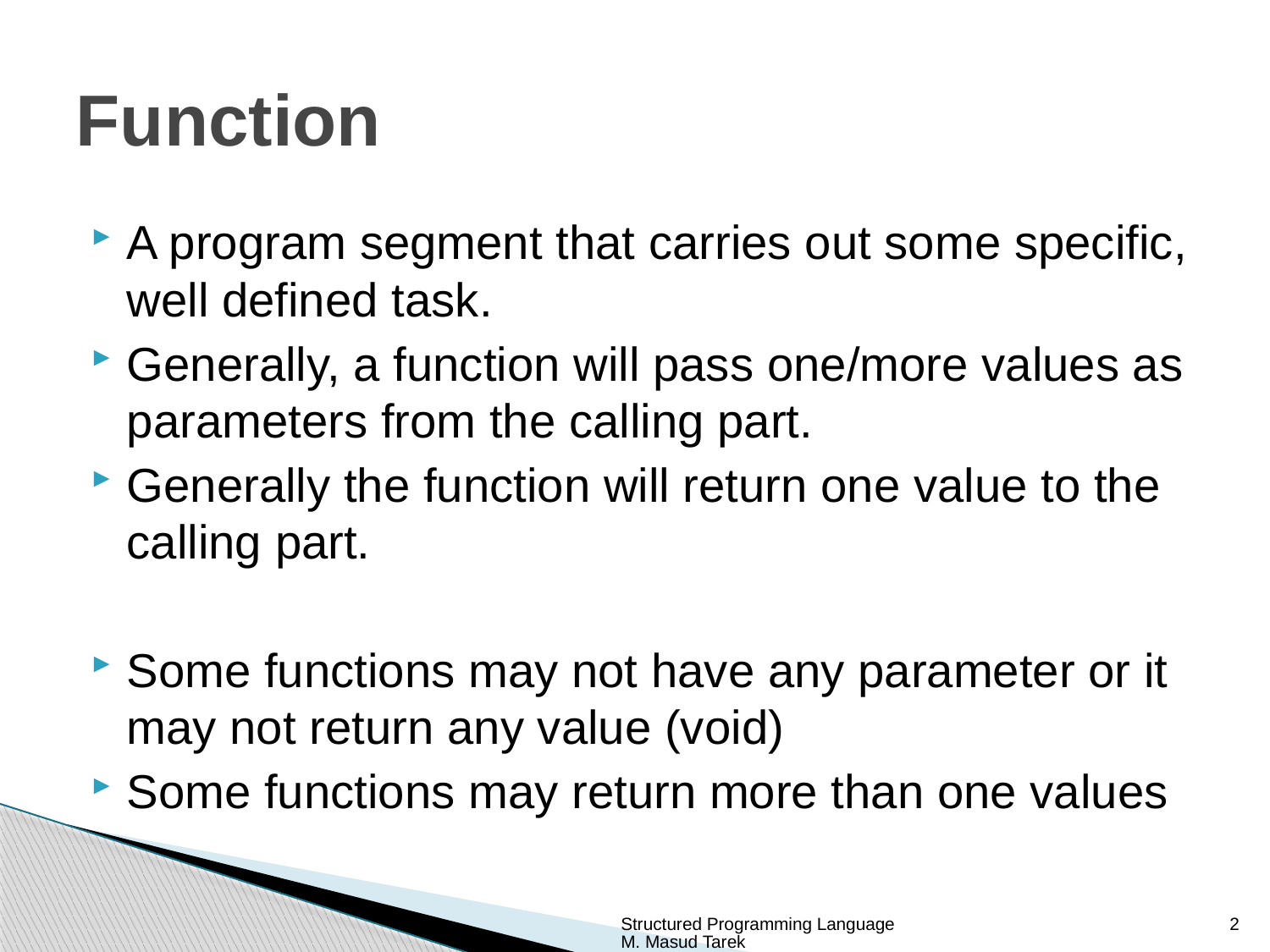

# Function
A program segment that carries out some specific, well defined task.
Generally, a function will pass one/more values as parameters from the calling part.
Generally the function will return one value to the calling part.

Some functions may not have any parameter or it may not return any value (void)
Some functions may return more than one values
Structured Programming Language     M. Masud Tarek
2